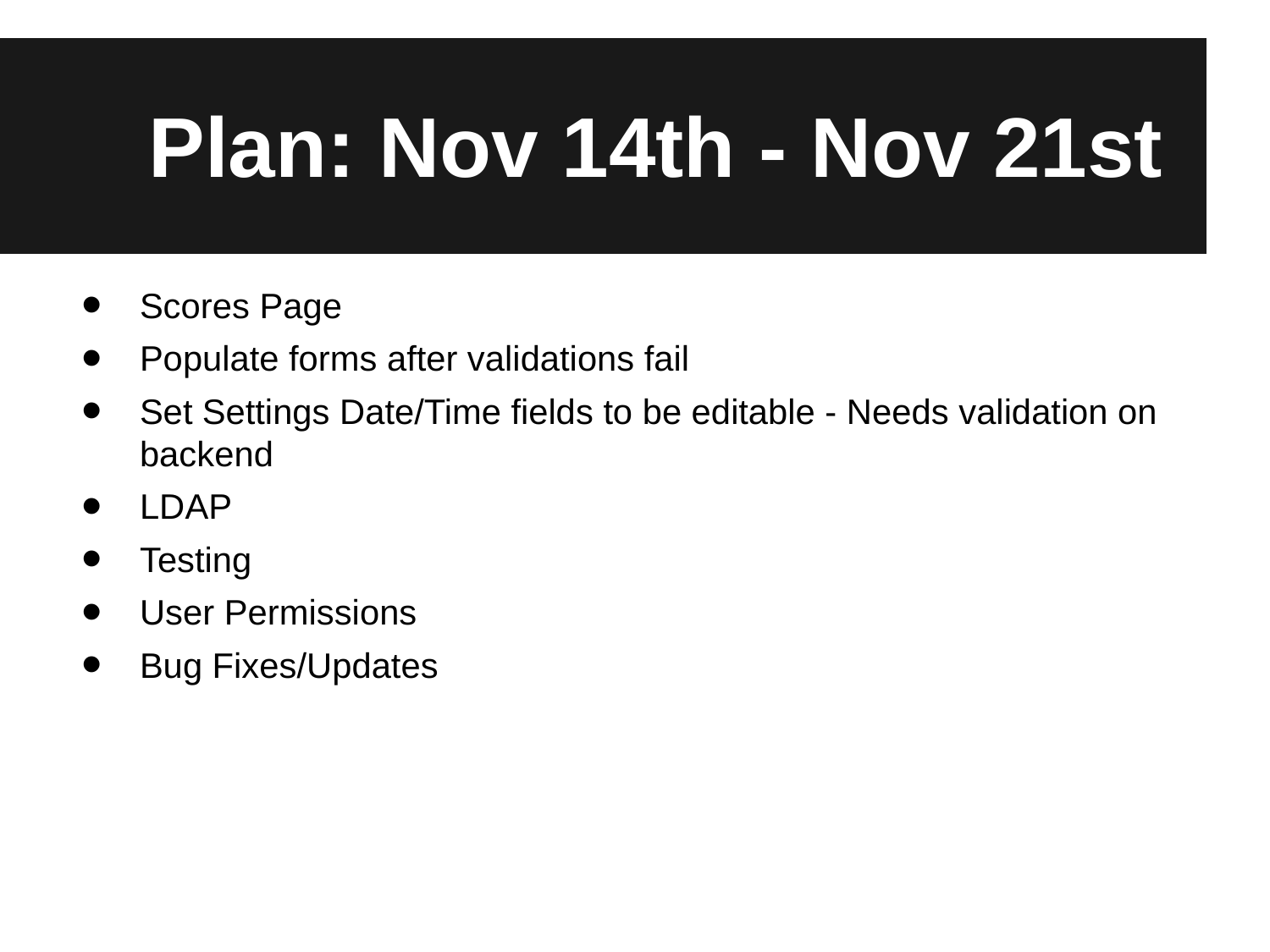

# Plan: Nov 14th - Nov 21st
Scores Page
Populate forms after validations fail
Set Settings Date/Time fields to be editable - Needs validation on backend
LDAP
Testing
User Permissions
Bug Fixes/Updates